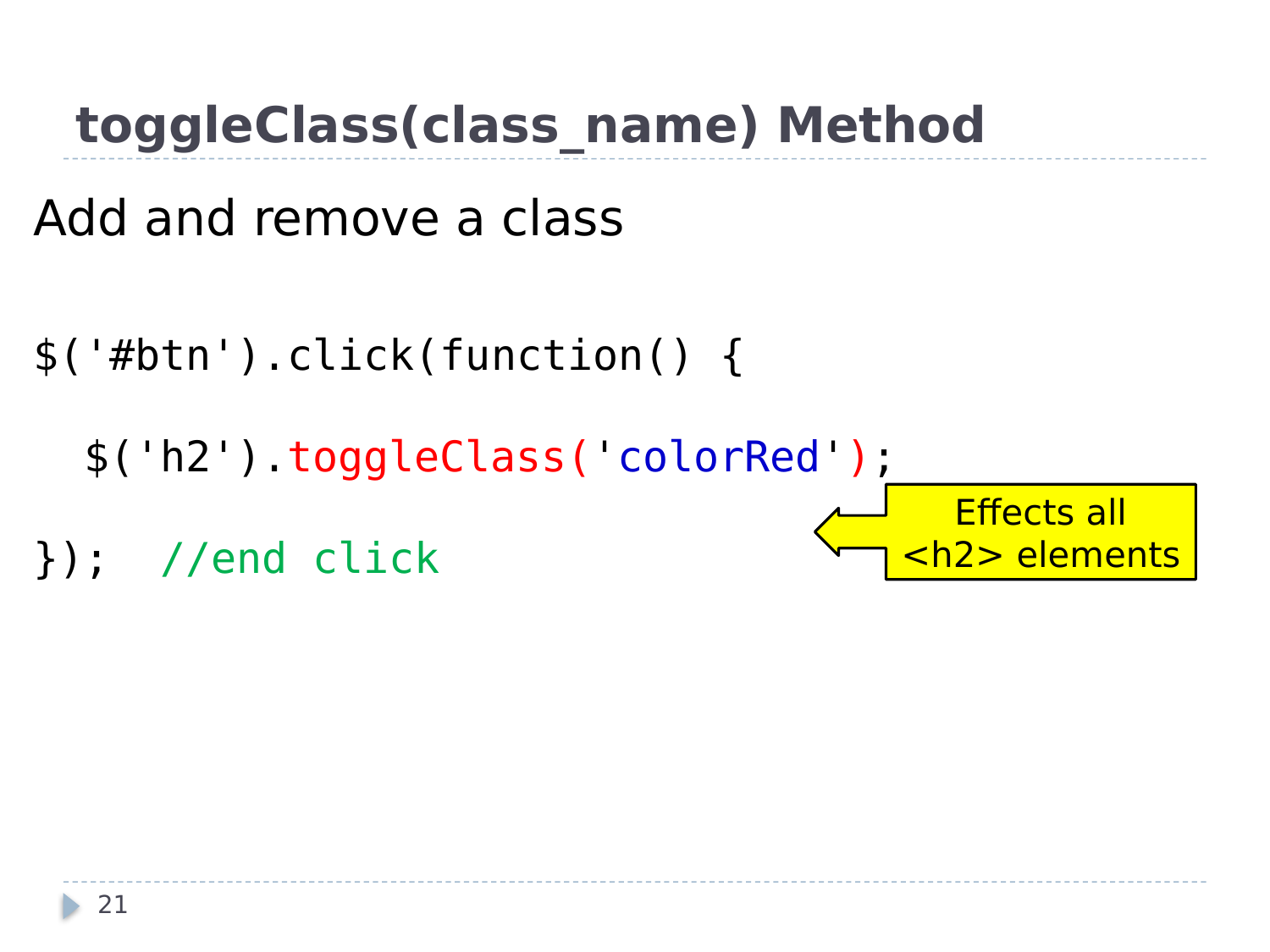

# toggleClass(class_name) Method
Add and remove a class

$('#btn').click(function() {

  $('h2').toggleClass('colorRed');

});  //end click
Effects all <h2> elements
21